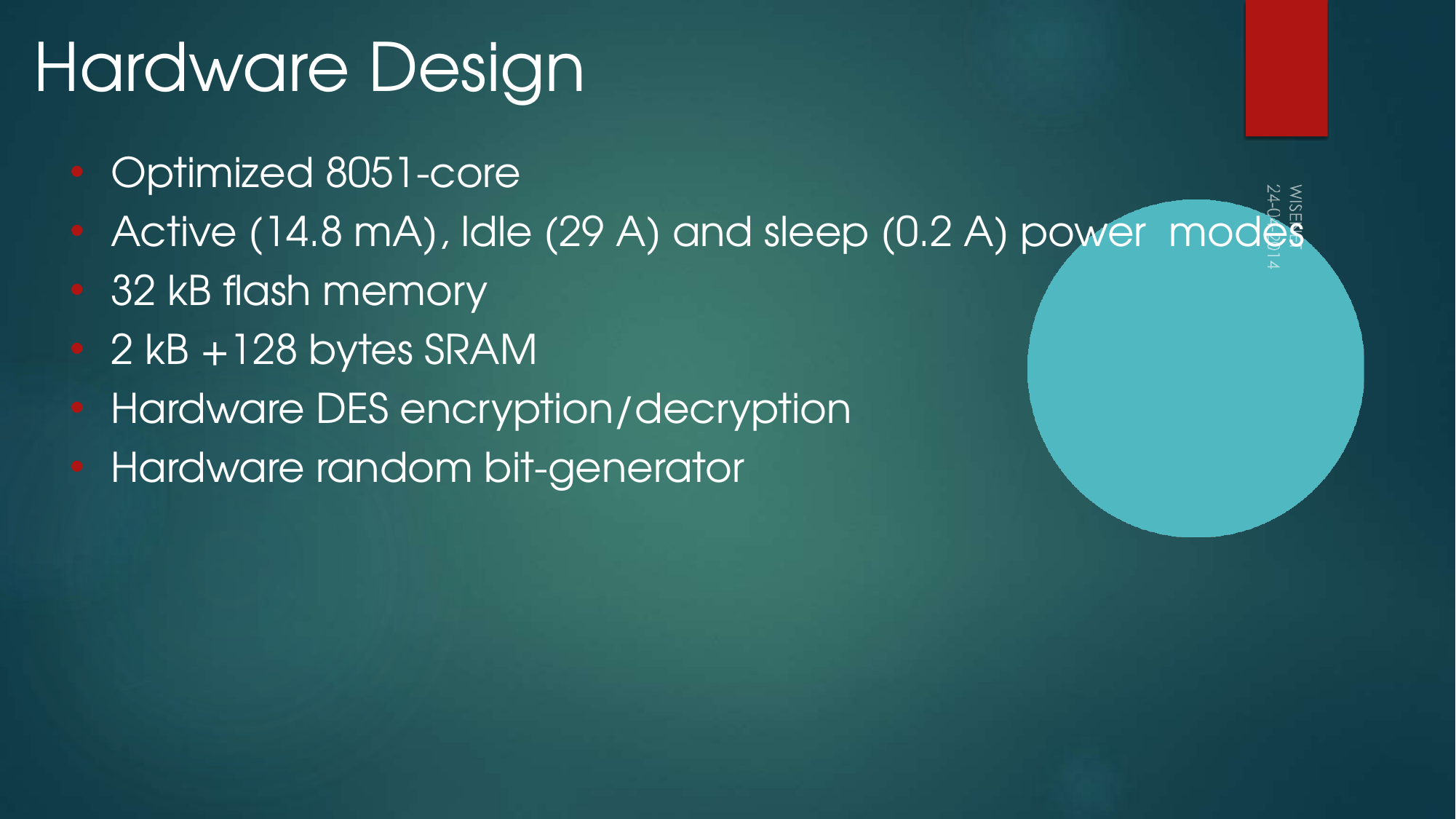

# Hardware Design
Optimized 8051-core
Active (14.8 mA), Idle (29 A) and sleep (0.2 A) power  modes
32 kB flash memory
2 kB +128 bytes SRAM
Hardware DES encryption/decryption
Hardware random bit-generator